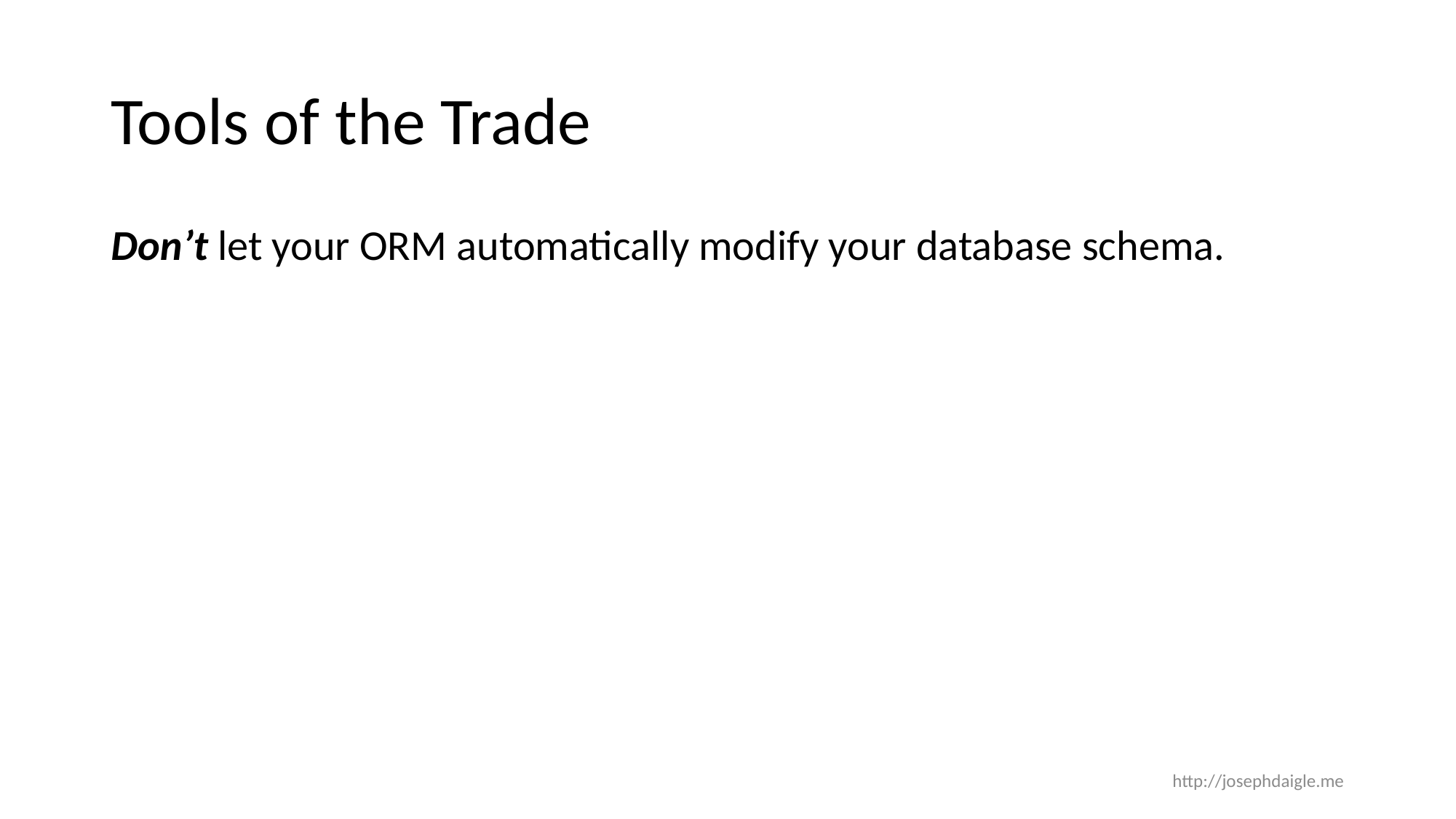

# Tools of the Trade
Don’t let your ORM automatically modify your database schema.
http://josephdaigle.me